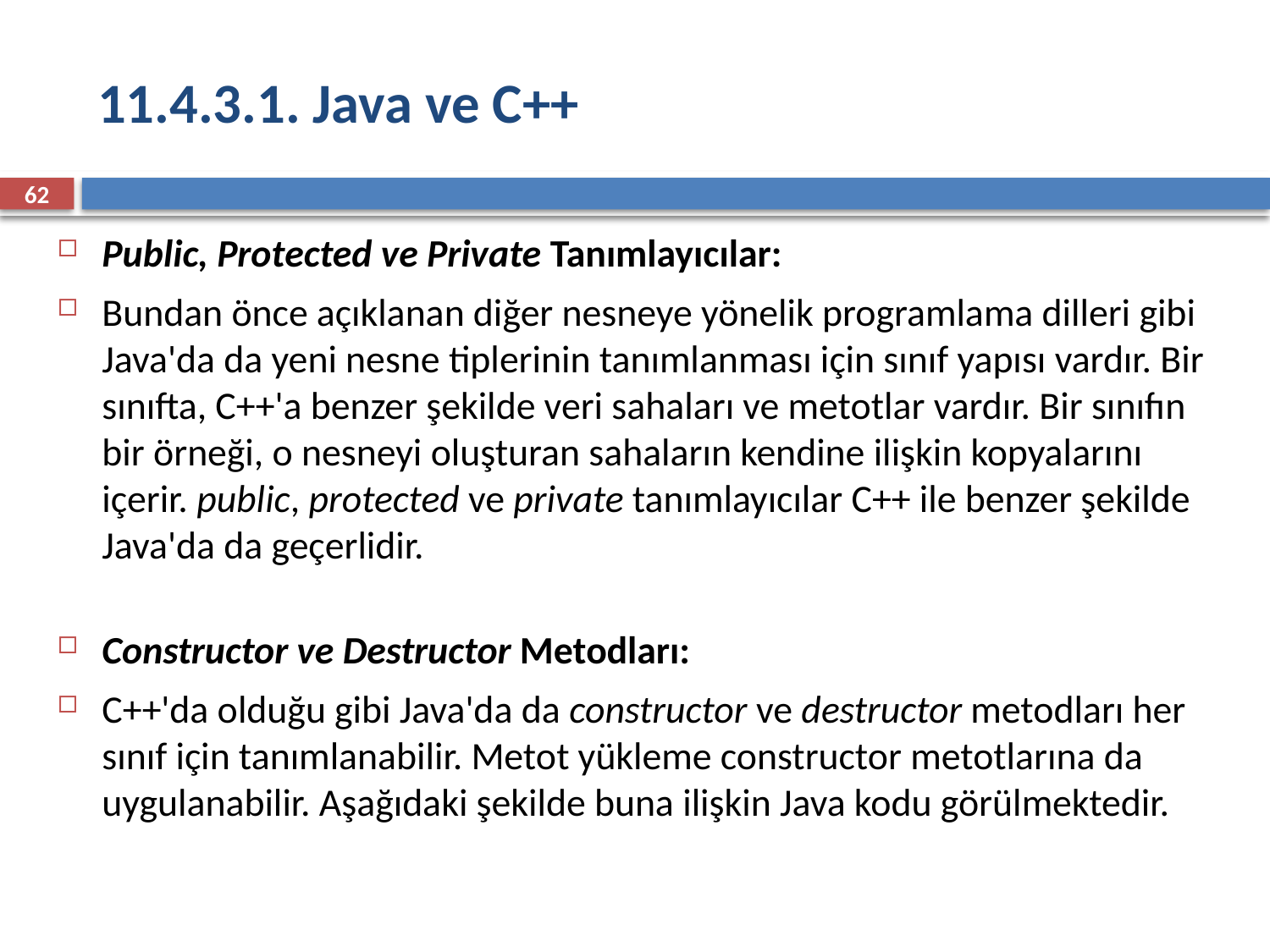

# 11.4.3.1. Java ve C++
62
Public, Protected ve Private Tanımlayıcılar:
Bundan önce açıklanan diğer nesneye yönelik programlama dilleri gibi Java'da da yeni nesne tiplerinin tanımlanması için sınıf yapısı vardır. Bir sınıfta, C++'a benzer şekilde veri sahaları ve metotlar vardır. Bir sınıfın bir örneği, o nesneyi oluşturan sahaların kendine ilişkin kopyalarını içerir. public, protected ve private tanımlayıcılar C++ ile benzer şekilde Java'da da geçerlidir.
Constructor ve Destructor Metodları:
C++'da olduğu gibi Java'da da constructor ve destructor metodları her sınıf için tanımlanabilir. Metot yükleme constructor metotlarına da uygulanabilir. Aşağıdaki şekilde buna ilişkin Java kodu görülmektedir.